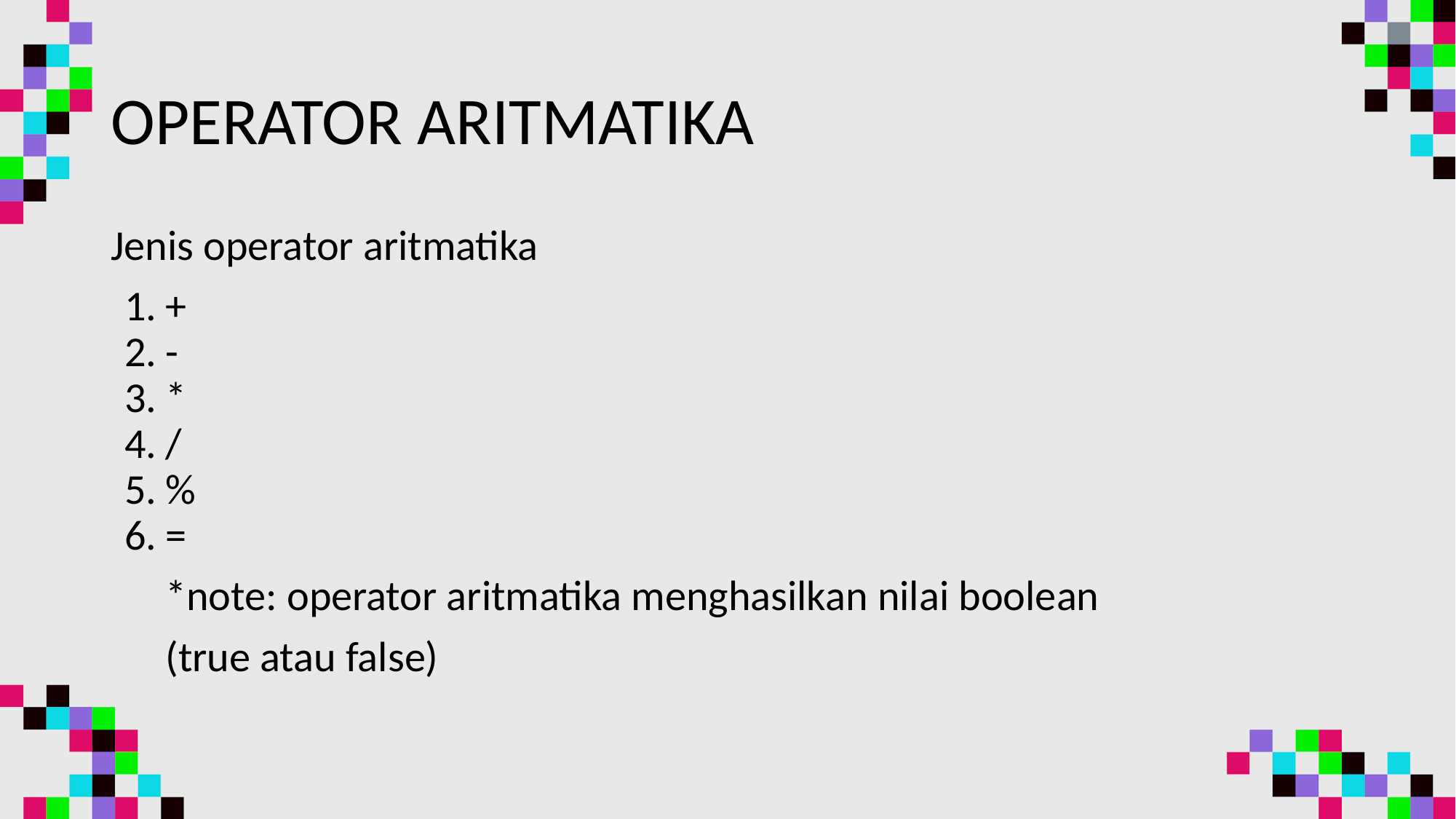

# OPERATOR ARITMATIKA
Jenis operator aritmatika
+
-
*
/
%
=
*note: operator aritmatika menghasilkan nilai boolean
(true atau false)